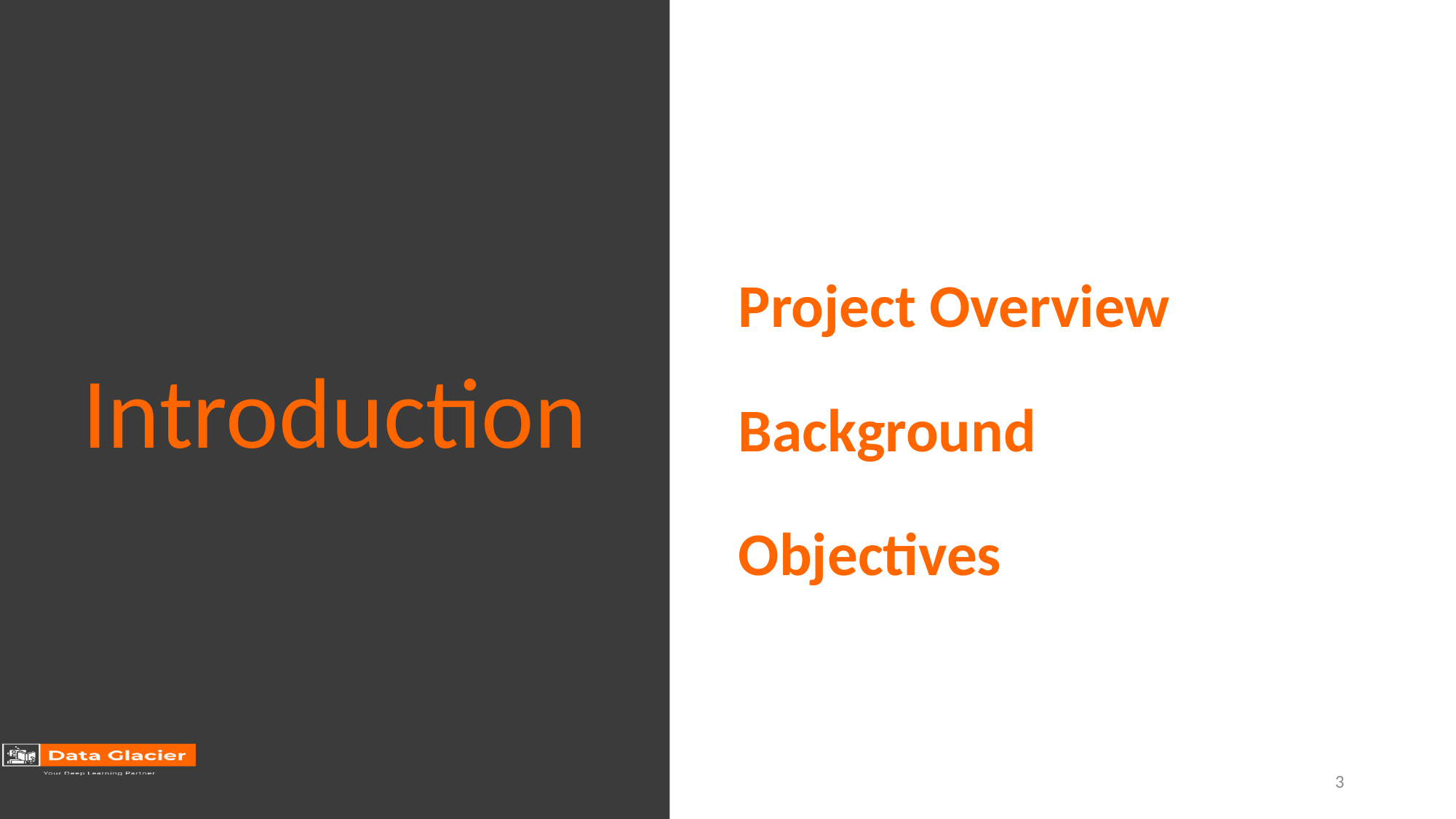

Project Overview
Background
Objectives
# Introduction
3